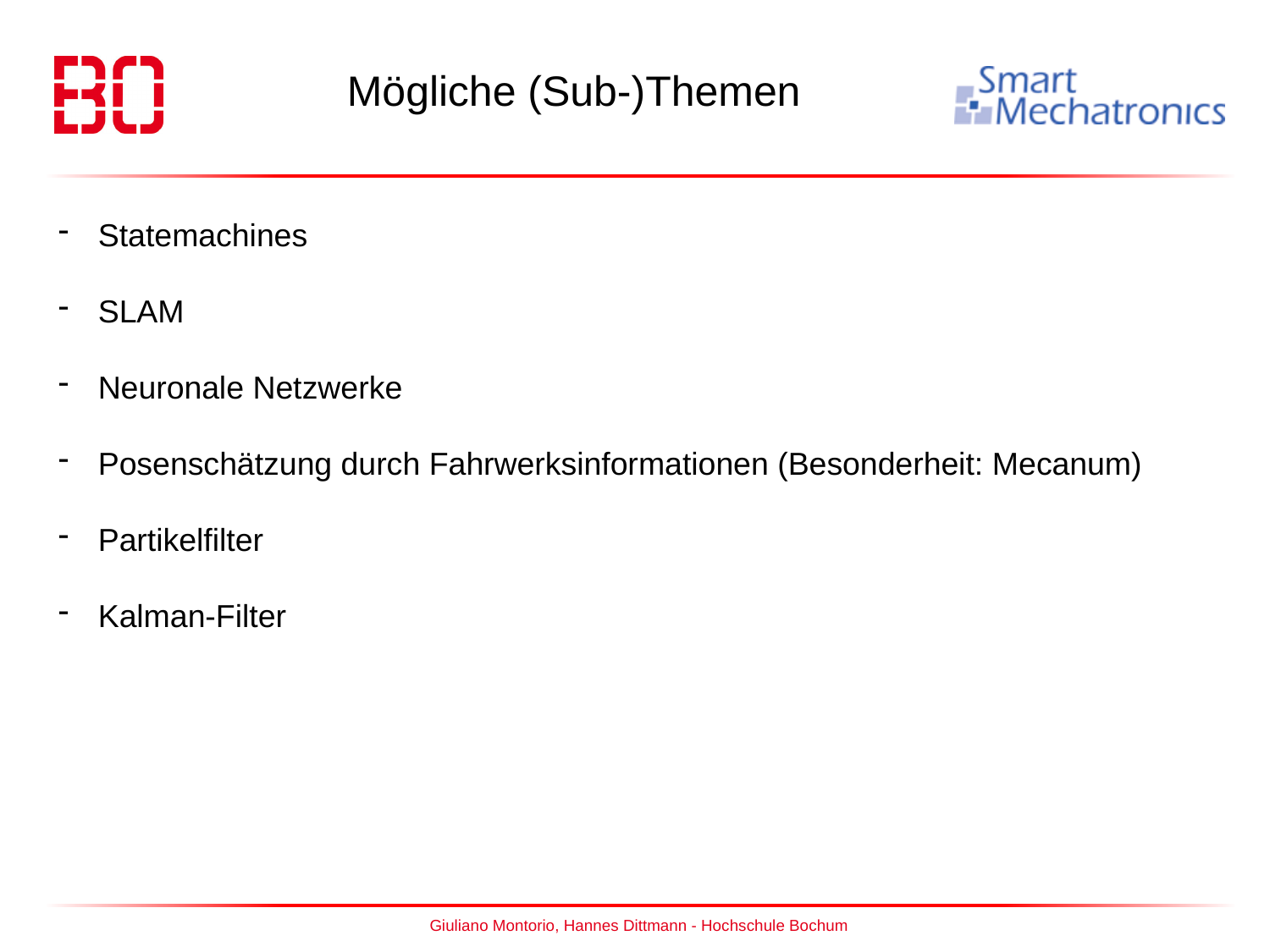

Mögliche (Sub-)Themen
Statemachines

SLAM

Neuronale Netzwerke

Posenschätzung durch Fahrwerksinformationen (Besonderheit: Mecanum)

Partikelfilter

Kalman-Filter